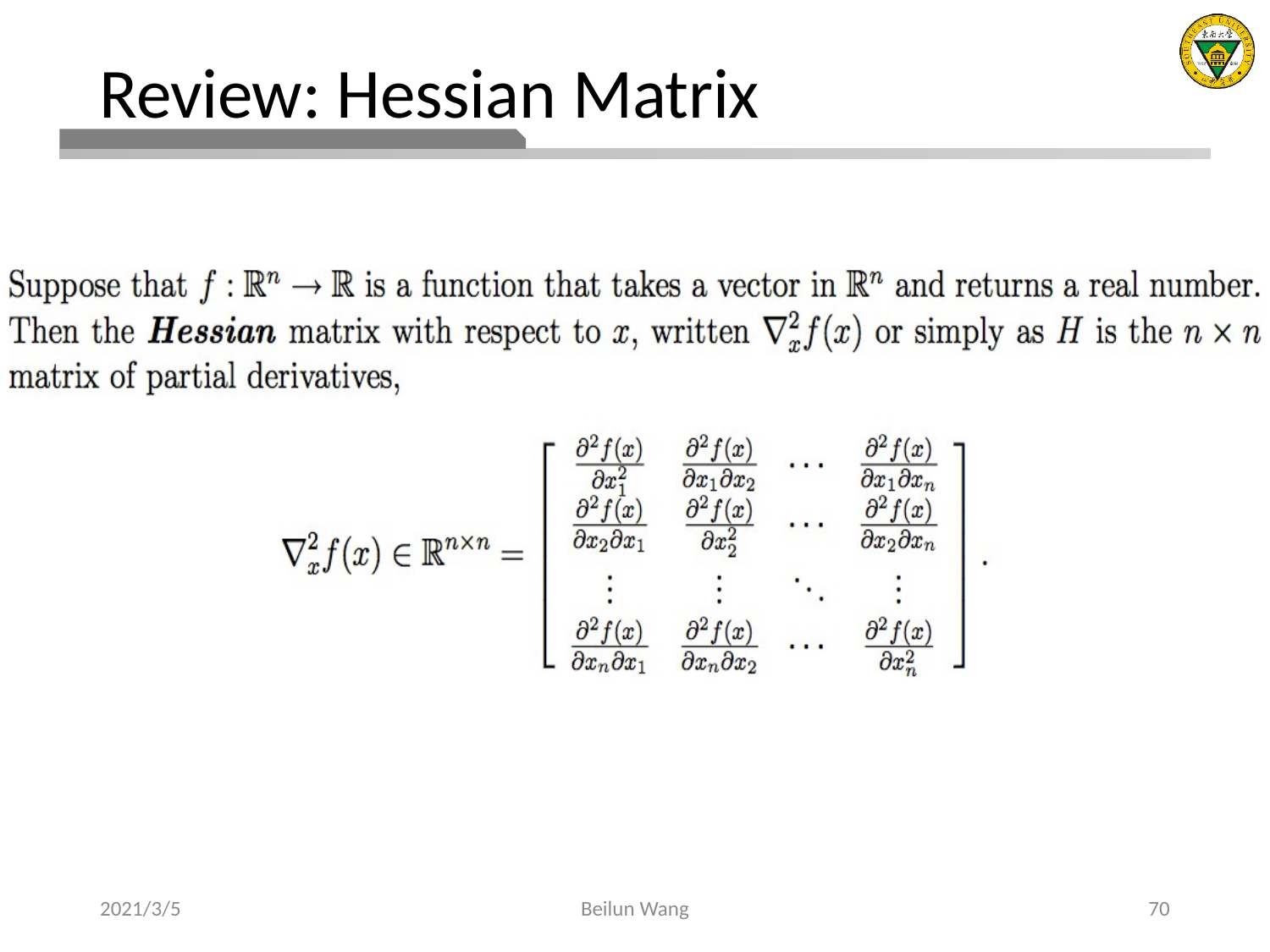

# Review: Hessian Matrix

2021/3/5
Beilun Wang
70